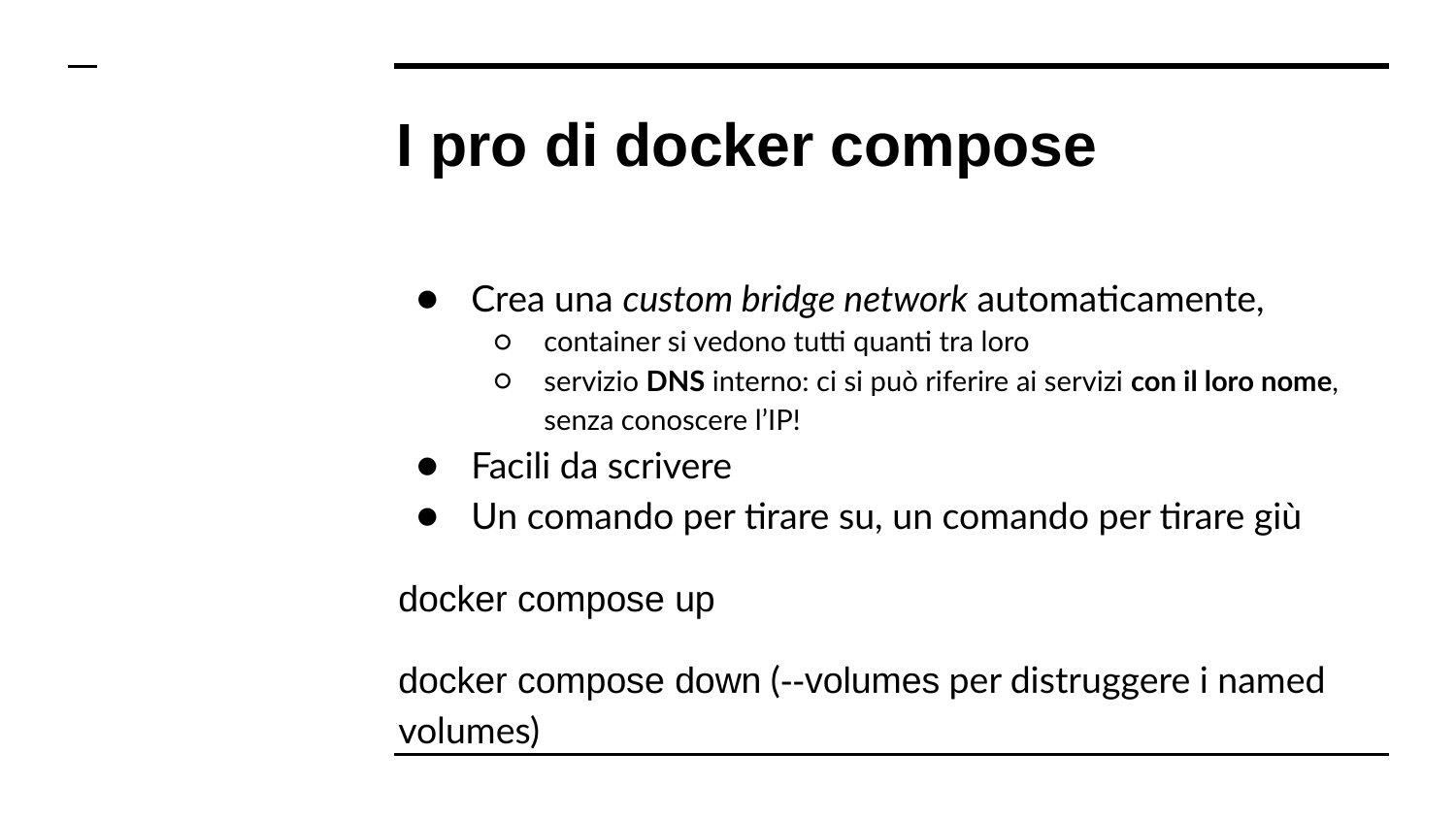

# I pro di docker compose
Crea una custom bridge network automaticamente,
container si vedono tutti quanti tra loro
servizio DNS interno: ci si può riferire ai servizi con il loro nome, senza conoscere l’IP!
Facili da scrivere
Un comando per tirare su, un comando per tirare giù
docker compose up
docker compose down (--volumes per distruggere i named volumes)